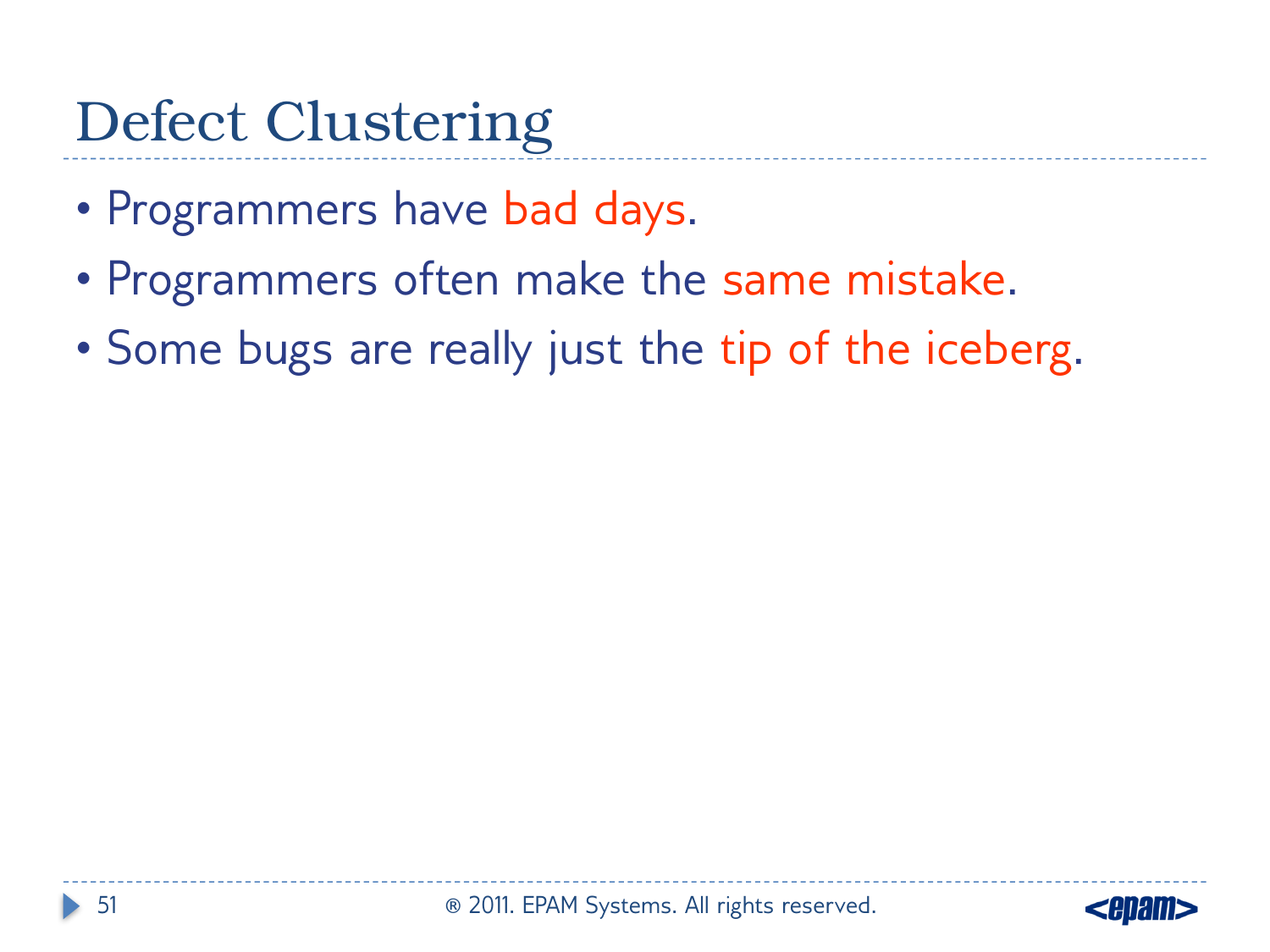

# Defect Clustering
• Programmers have bad days.
• Programmers often make the same mistake.
• Some bugs are really just the tip of the iceberg.

51
® 2011. EPAM Systems. All rights reserved.